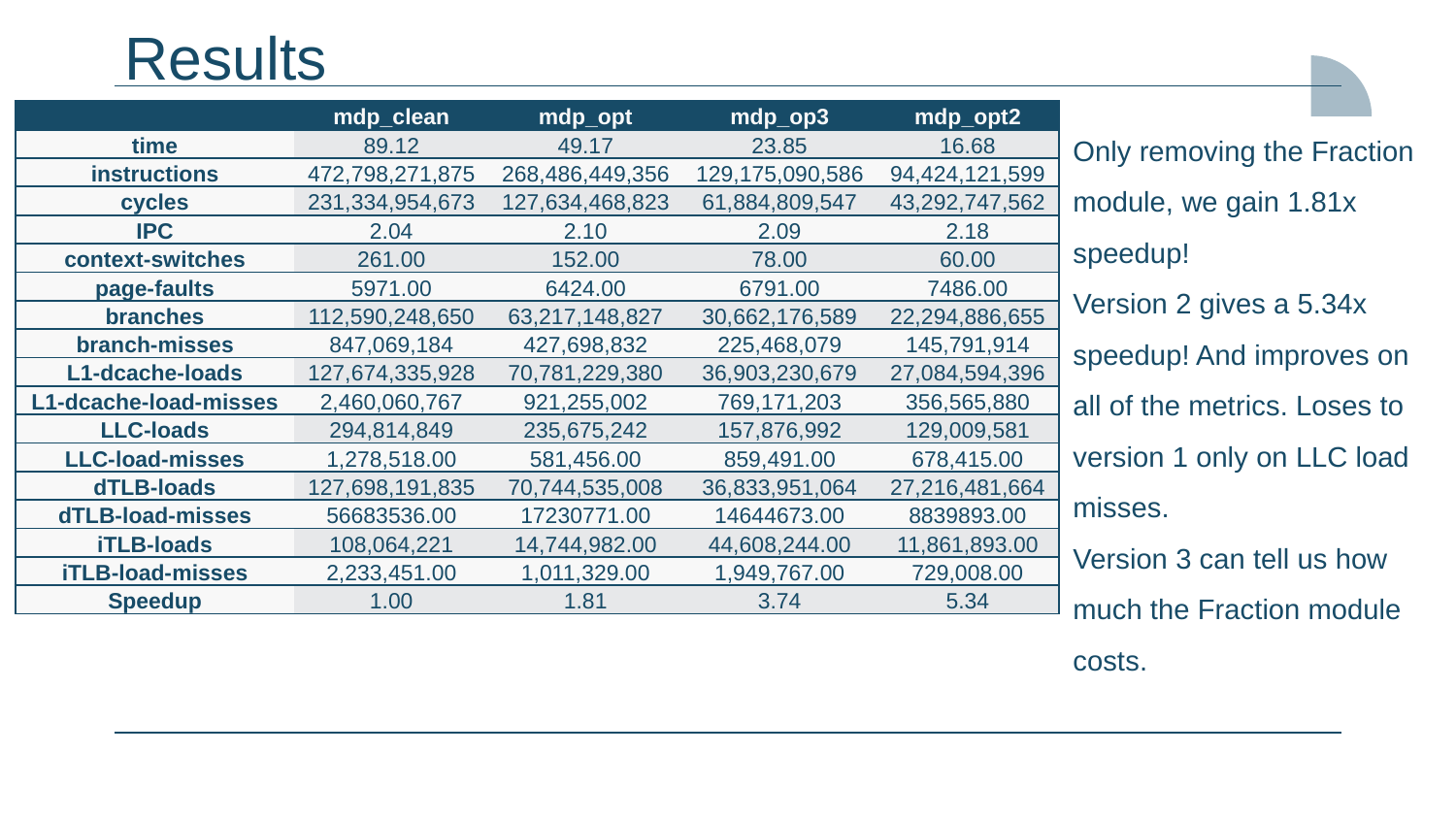

# Results
|  | mdp\_clean | mdp\_opt | mdp\_op3 | mdp\_opt2 |
| --- | --- | --- | --- | --- |
| time | 89.12 | 49.17 | 23.85 | 16.68 |
| instructions | 472,798,271,875 | 268,486,449,356 | 129,175,090,586 | 94,424,121,599 |
| cycles | 231,334,954,673 | 127,634,468,823 | 61,884,809,547 | 43,292,747,562 |
| IPC | 2.04 | 2.10 | 2.09 | 2.18 |
| context-switches | 261.00 | 152.00 | 78.00 | 60.00 |
| page-faults | 5971.00 | 6424.00 | 6791.00 | 7486.00 |
| branches | 112,590,248,650 | 63,217,148,827 | 30,662,176,589 | 22,294,886,655 |
| branch-misses | 847,069,184 | 427,698,832 | 225,468,079 | 145,791,914 |
| L1-dcache-loads | 127,674,335,928 | 70,781,229,380 | 36,903,230,679 | 27,084,594,396 |
| L1-dcache-load-misses | 2,460,060,767 | 921,255,002 | 769,171,203 | 356,565,880 |
| LLC-loads | 294,814,849 | 235,675,242 | 157,876,992 | 129,009,581 |
| LLC-load-misses | 1,278,518.00 | 581,456.00 | 859,491.00 | 678,415.00 |
| dTLB-loads | 127,698,191,835 | 70,744,535,008 | 36,833,951,064 | 27,216,481,664 |
| dTLB-load-misses | 56683536.00 | 17230771.00 | 14644673.00 | 8839893.00 |
| iTLB-loads | 108,064,221 | 14,744,982.00 | 44,608,244.00 | 11,861,893.00 |
| iTLB-load-misses | 2,233,451.00 | 1,011,329.00 | 1,949,767.00 | 729,008.00 |
| Speedup | 1.00 | 1.81 | 3.74 | 5.34 |
Only removing the Fraction module, we gain 1.81x speedup!
Version 2 gives a 5.34x speedup! And improves on all of the metrics. Loses to version 1 only on LLC load misses.
Version 3 can tell us how much the Fraction module costs.